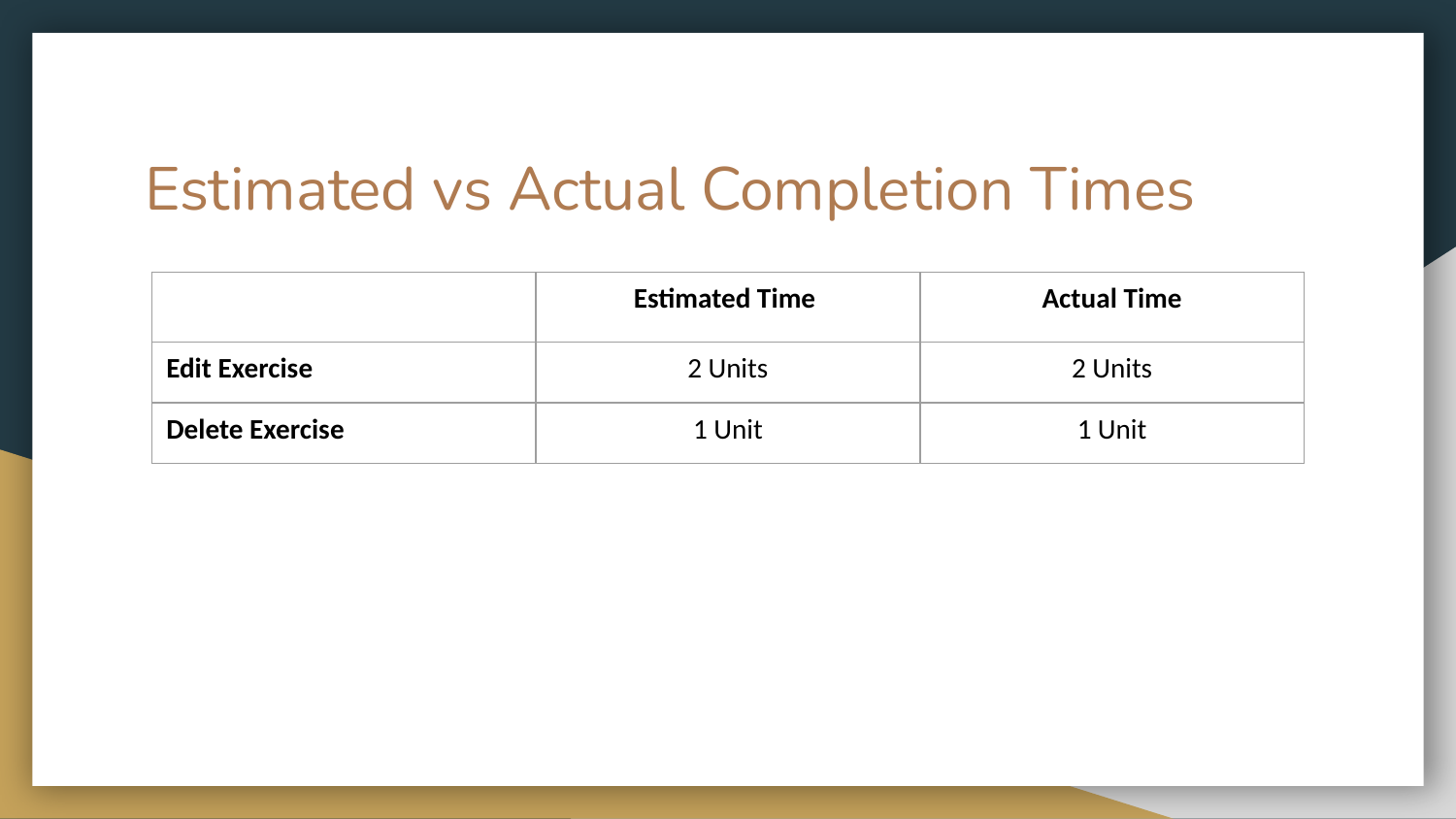

# Estimated vs Actual Completion Times
|  | Estimated Time | Actual Time |
| --- | --- | --- |
| Edit Exercise | 2 Units | 2 Units |
| Delete Exercise | 1 Unit | 1 Unit |